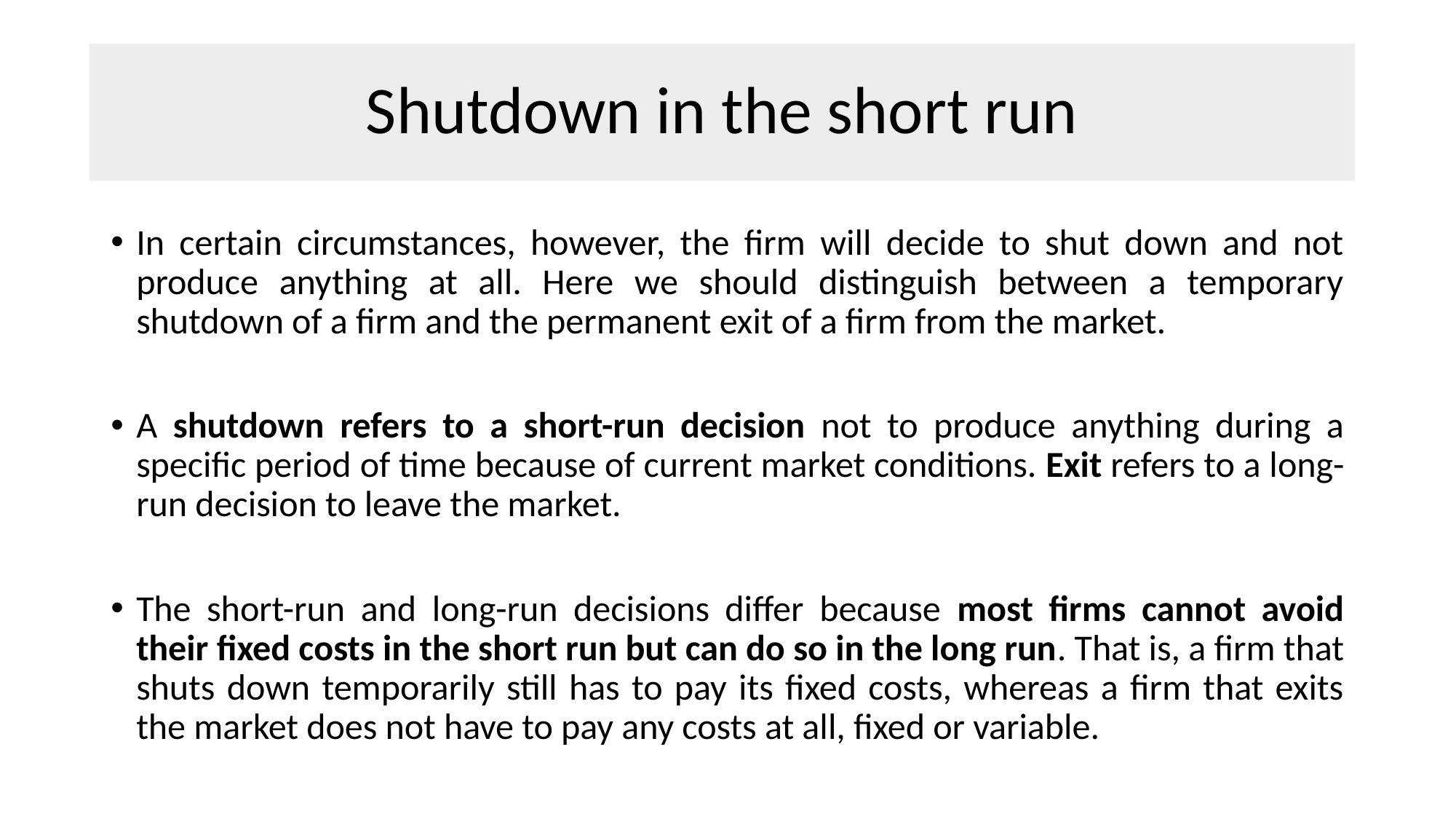

# Shutdown in the short run
In certain circumstances, however, the firm will decide to shut down and not produce anything at all. Here we should distinguish between a temporary shutdown of a firm and the permanent exit of a firm from the market.

A shutdown refers to a short-run decision not to produce anything during a specific period of time because of current market conditions. Exit refers to a long-run decision to leave the market.

The short-run and long-run decisions differ because most firms cannot avoid their fixed costs in the short run but can do so in the long run. That is, a firm that shuts down temporarily still has to pay its fixed costs, whereas a firm that exits the market does not have to pay any costs at all, fixed or variable.